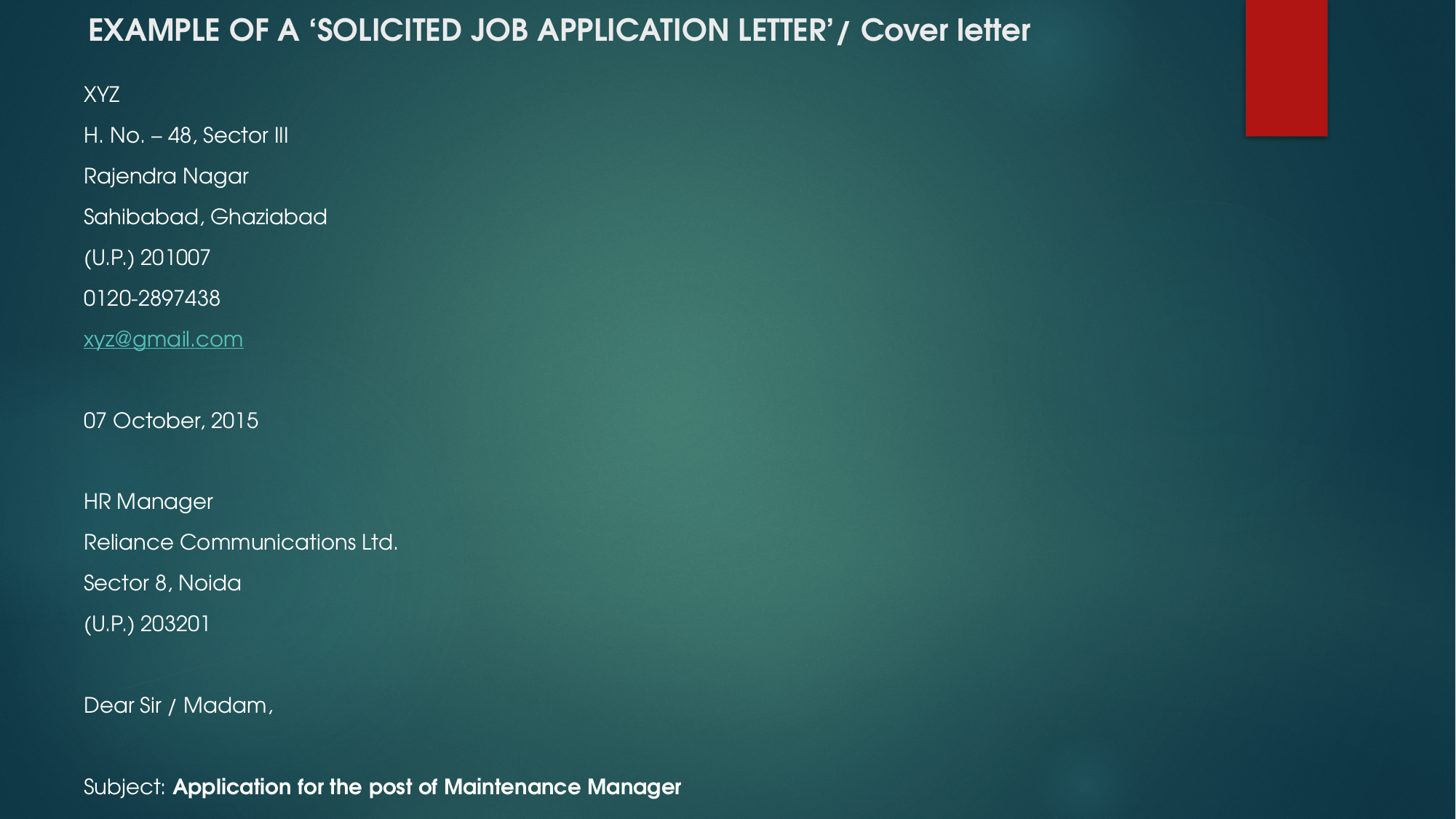

# EXAMPLE OF A ‘SOLICITED JOB APPLICATION LETTER’/ Cover letter
XYZ
H. No. – 48, Sector III
Rajendra Nagar
Sahibabad, Ghaziabad
(U.P.) 201007
0120-2897438
xyz@gmail.com

07 October, 2015

HR Manager
Reliance Communications Ltd.
Sector 8, Noida
(U.P.) 203201

Dear Sir / Madam,

Subject: Application for the post of Maintenance Manager